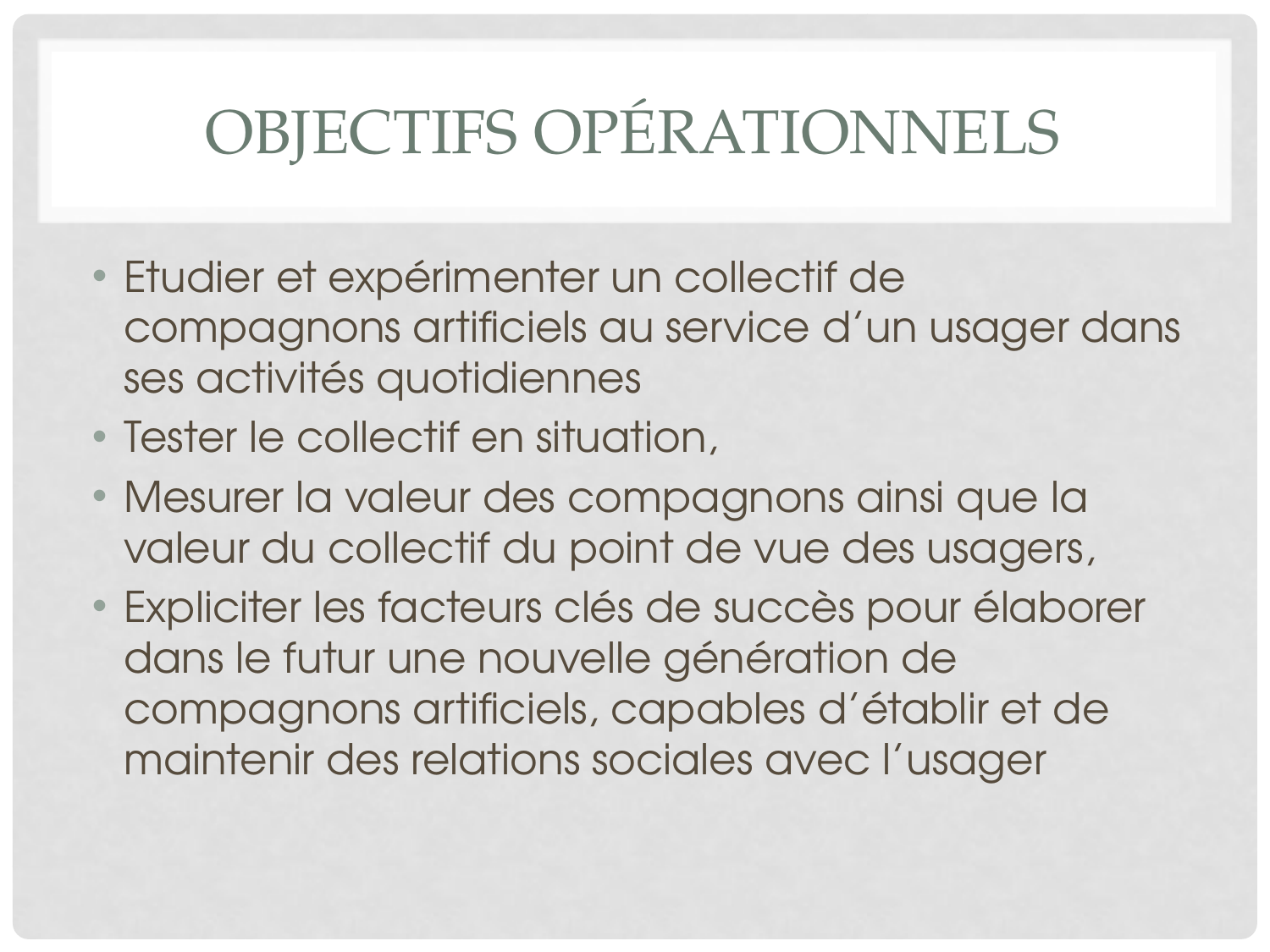

# Objectifs opérationnels
Etudier et expérimenter un collectif de compagnons artificiels au service d’un usager dans ses activités quotidiennes
Tester le collectif en situation,
Mesurer la valeur des compagnons ainsi que la valeur du collectif du point de vue des usagers,
Expliciter les facteurs clés de succès pour élaborer dans le futur une nouvelle génération de compagnons artificiels, capables d’établir et de maintenir des relations sociales avec l’usager